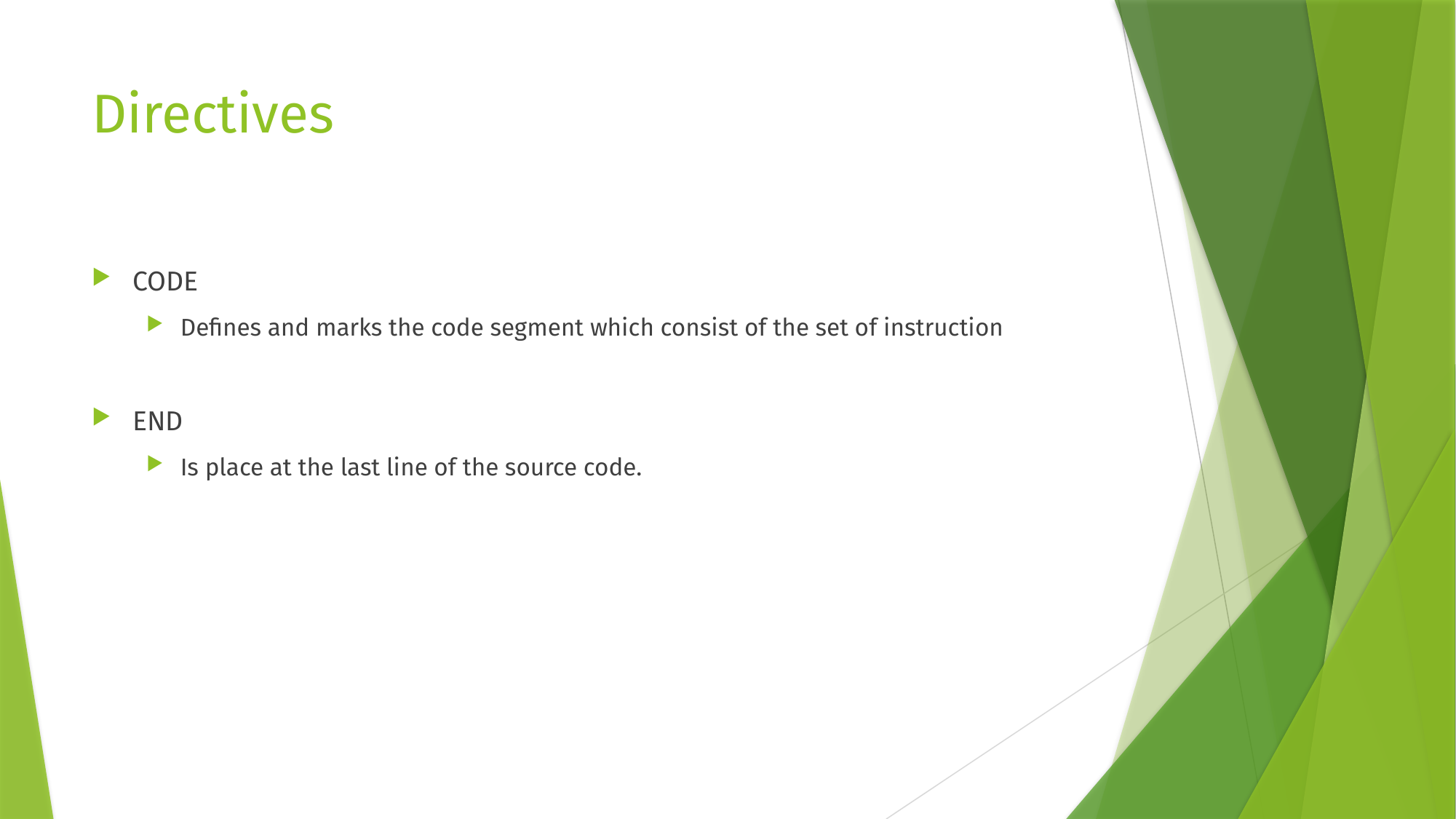

# Directives
CODE
Defines and marks the code segment which consist of the set of instruction

END
Is place at the last line of the source code.